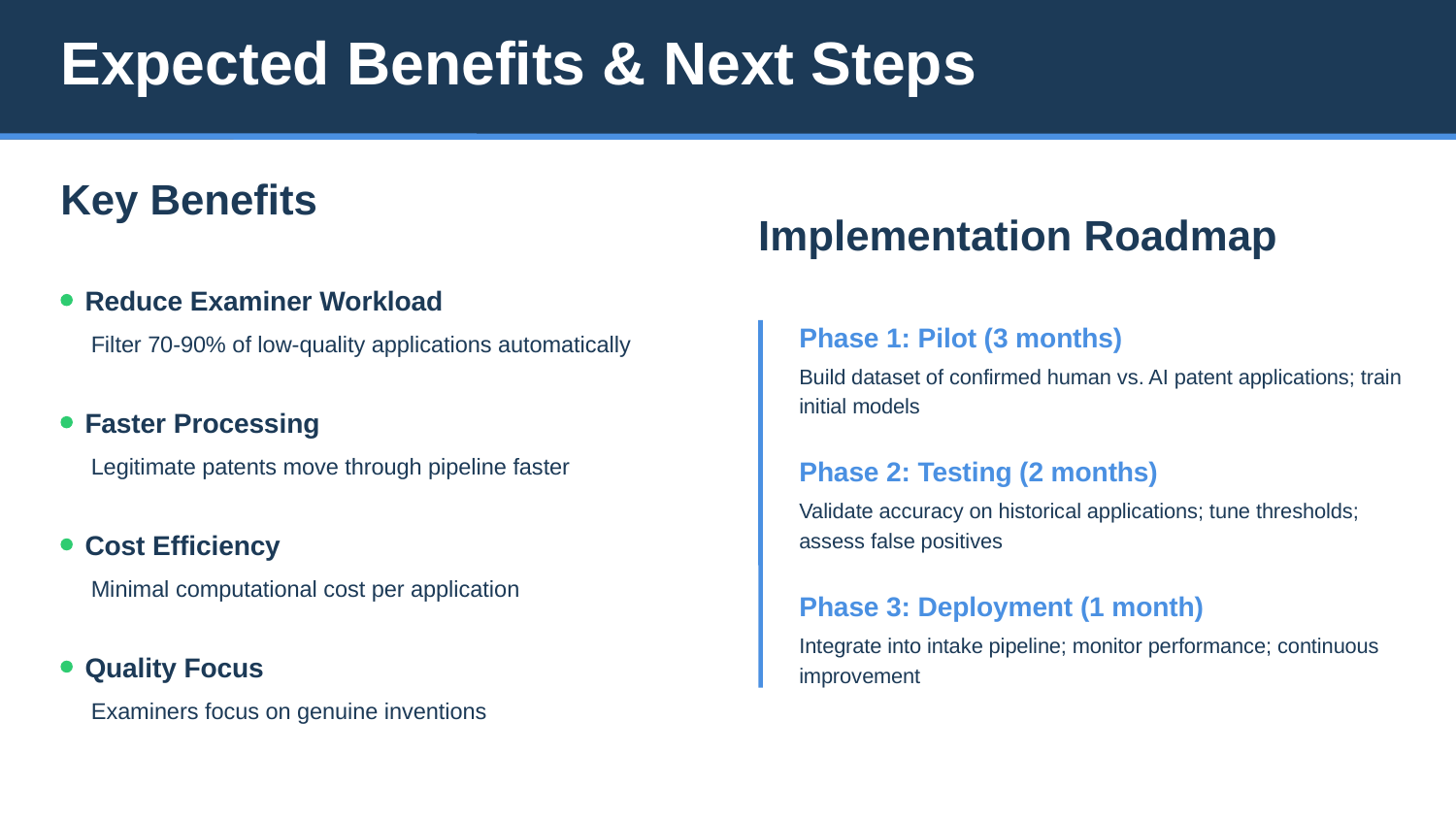

Expected Benefits & Next Steps

Key Benefits
Implementation Roadmap
Reduce Examiner Workload

Phase 1: Pilot (3 months)
Filter 70-90% of low-quality applications automatically
Build dataset of confirmed human vs. AI patent applications; train initial models
Faster Processing

Legitimate patents move through pipeline faster
Phase 2: Testing (2 months)
Validate accuracy on historical applications; tune thresholds; assess false positives
Cost Efficiency

Minimal computational cost per application
Phase 3: Deployment (1 month)
Integrate into intake pipeline; monitor performance; continuous improvement
Quality Focus

Examiners focus on genuine inventions